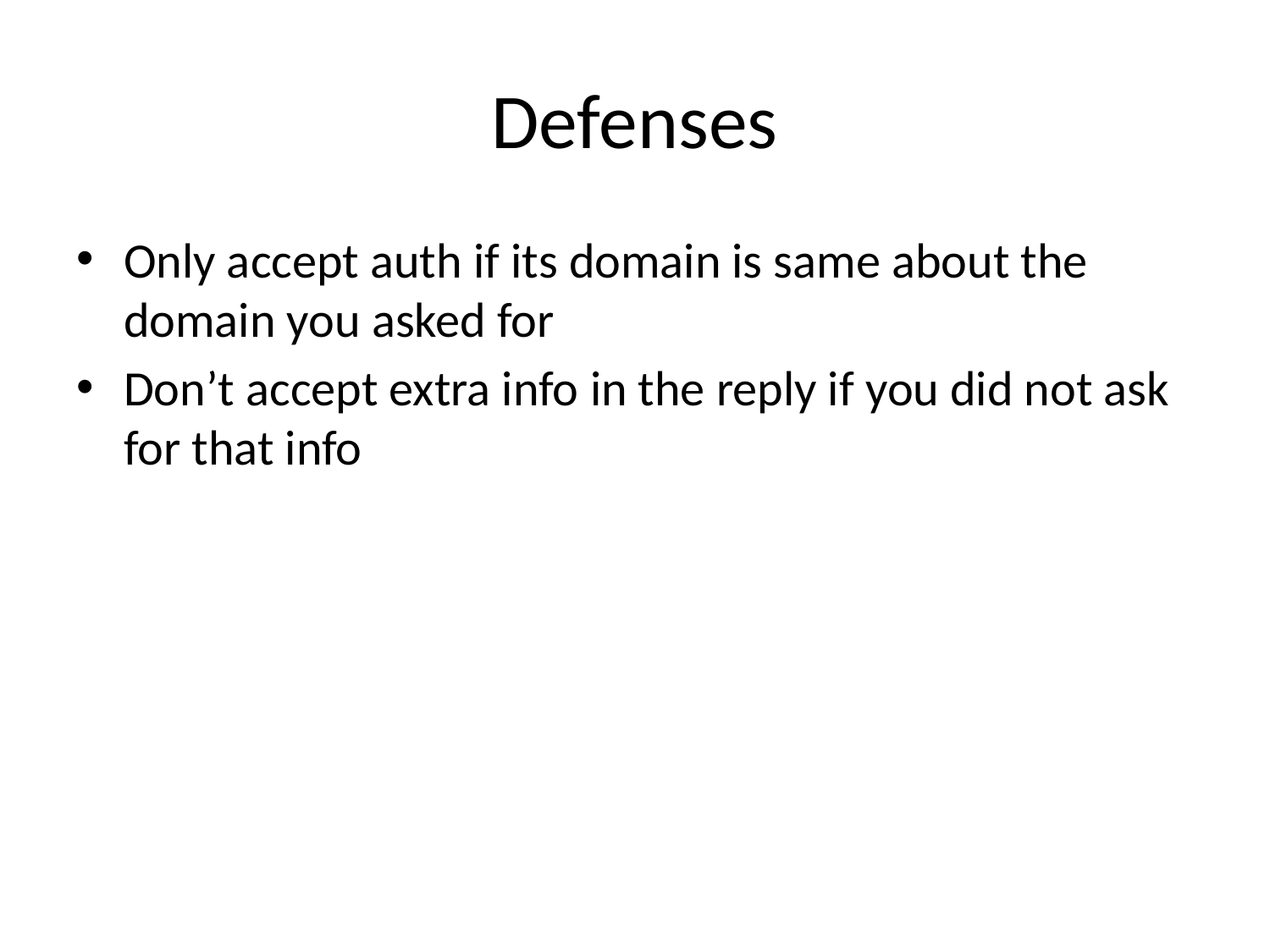

# Defenses
Only accept auth if its domain is same about the domain you asked for
Don’t accept extra info in the reply if you did not ask for that info